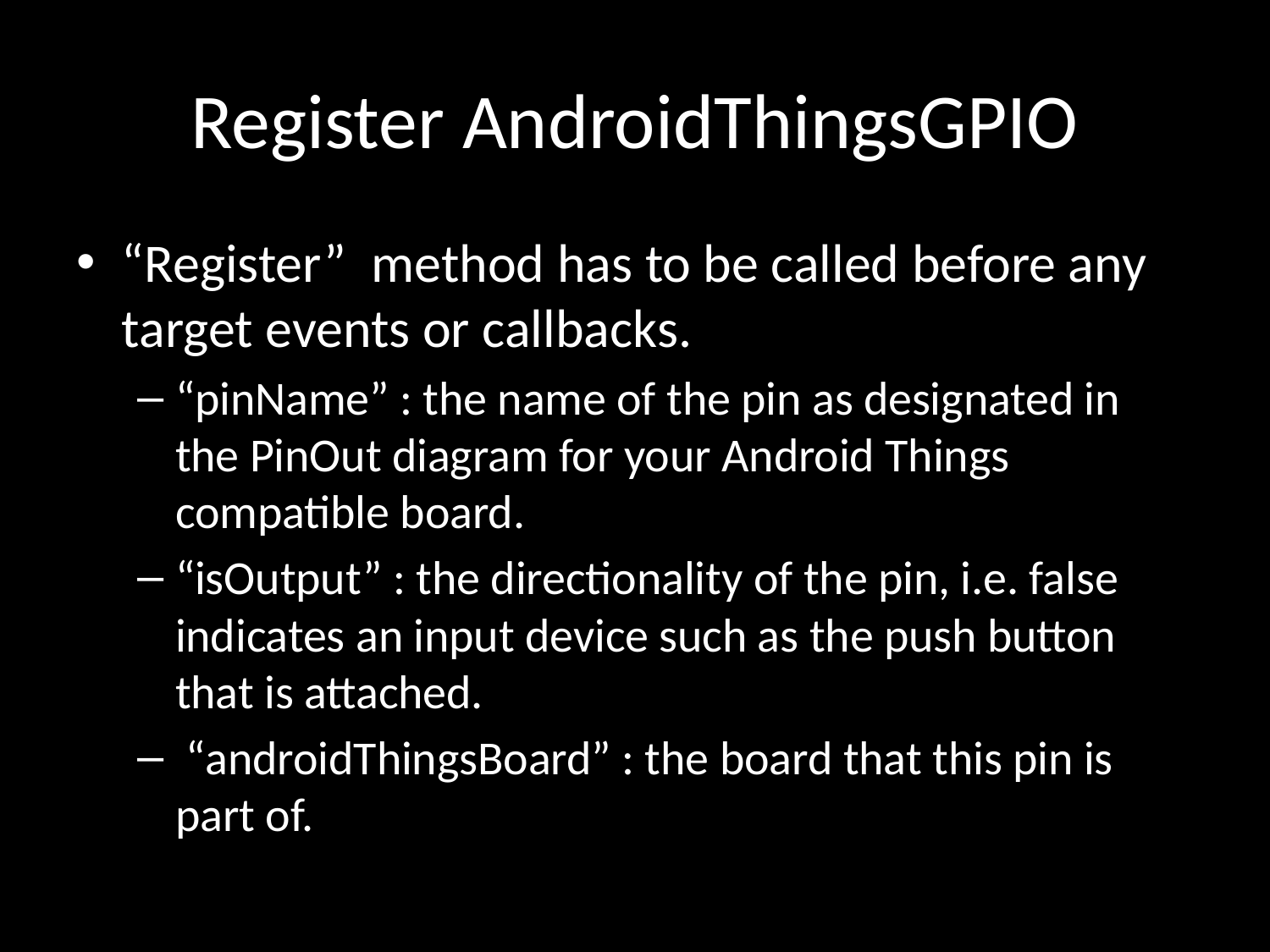

# Register AndroidThingsGPIO
“Register”  method has to be called before any target events or callbacks.
“pinName” : the name of the pin as designated in the PinOut diagram for your Android Things compatible board.
“isOutput” : the directionality of the pin, i.e. false indicates an input device such as the push button that is attached.
 “androidThingsBoard” : the board that this pin is part of.